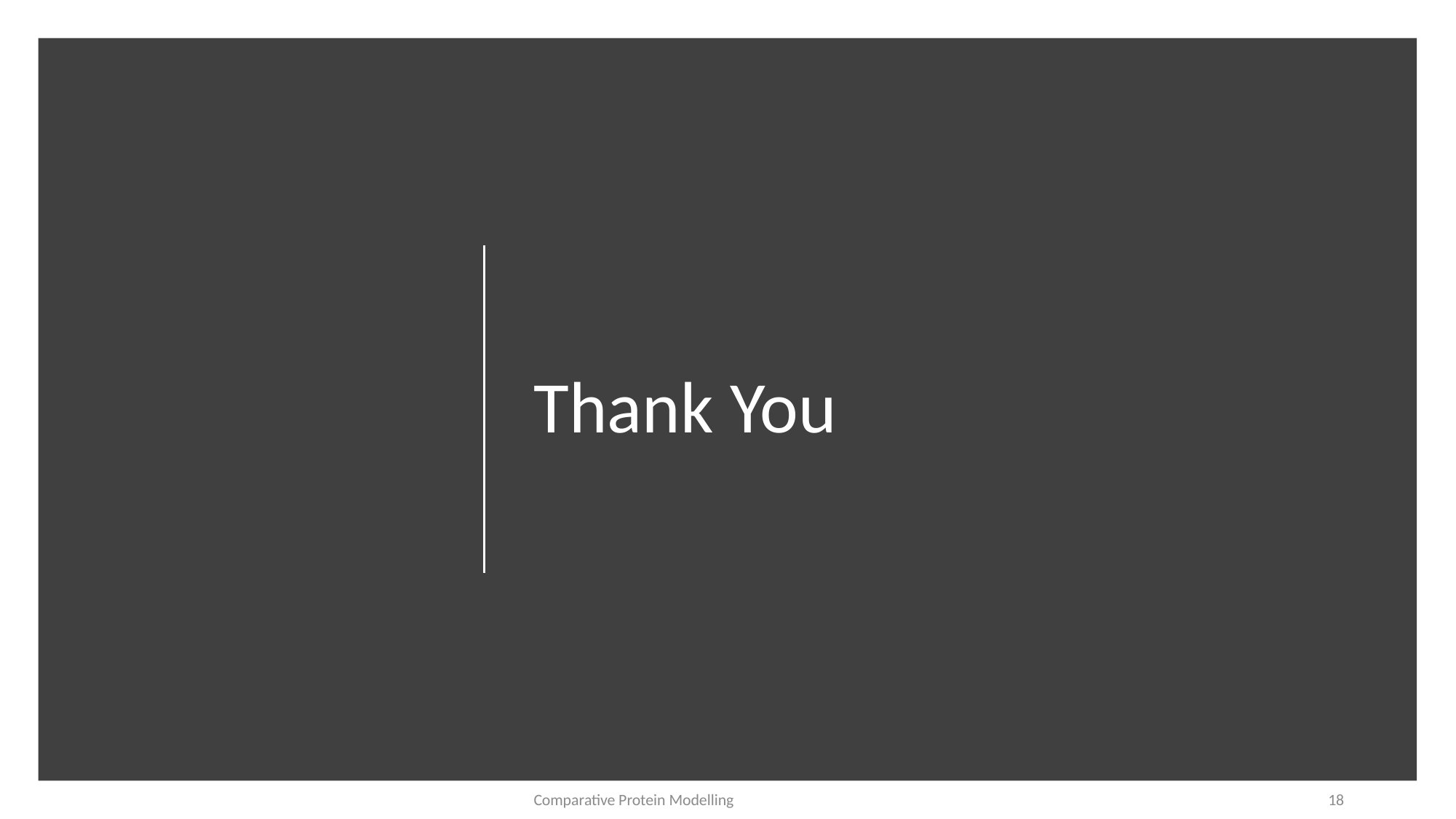

# Thank You
Comparative Protein Modelling
18